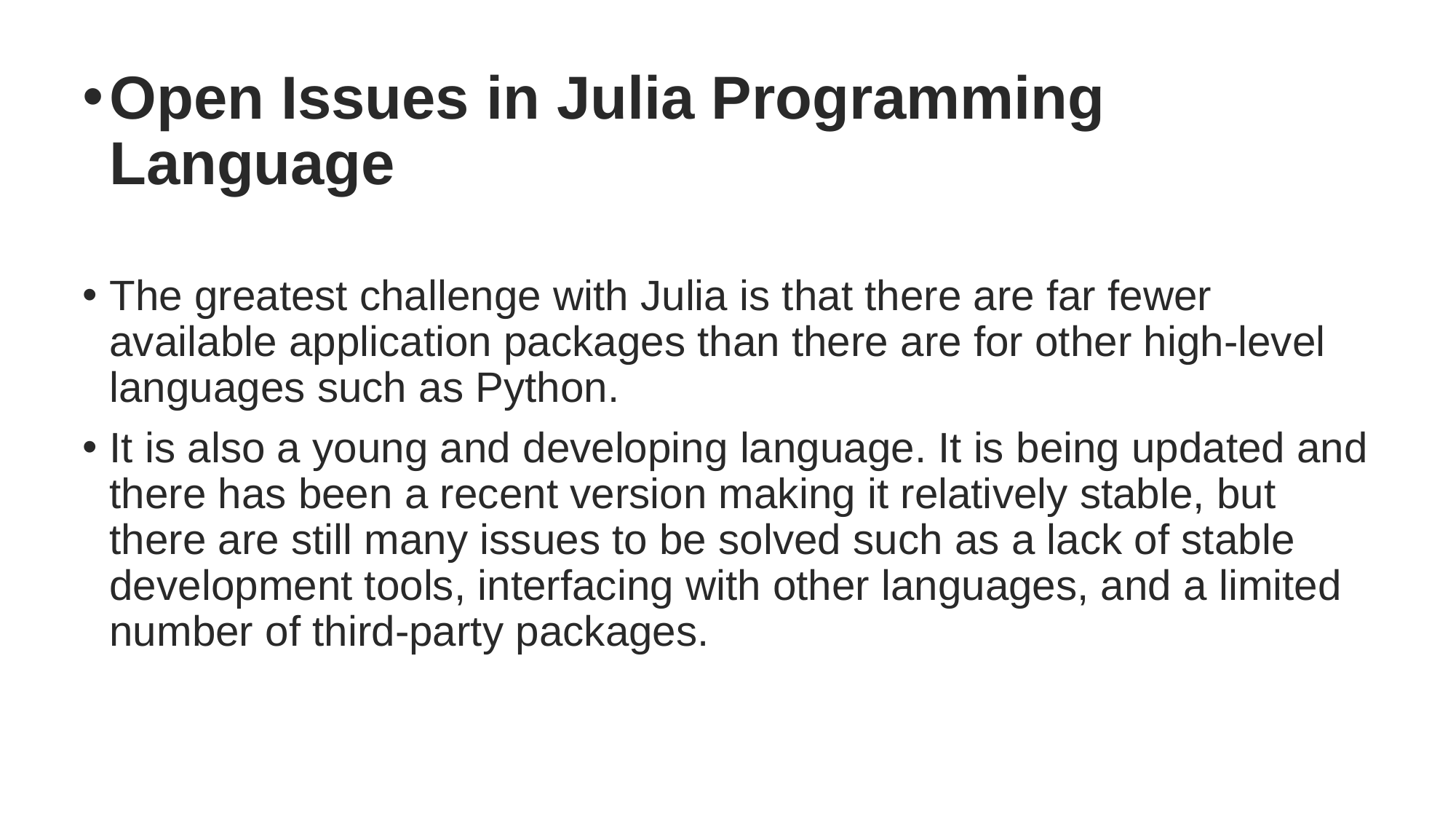

Open Issues in Julia Programming Language

The greatest challenge with Julia is that there are far fewer available application packages than there are for other high-level languages such as Python.
It is also a young and developing language. It is being updated and there has been a recent version making it relatively stable, but there are still many issues to be solved such as a lack of stable development tools, interfacing with other languages, and a limited number of third-party packages.